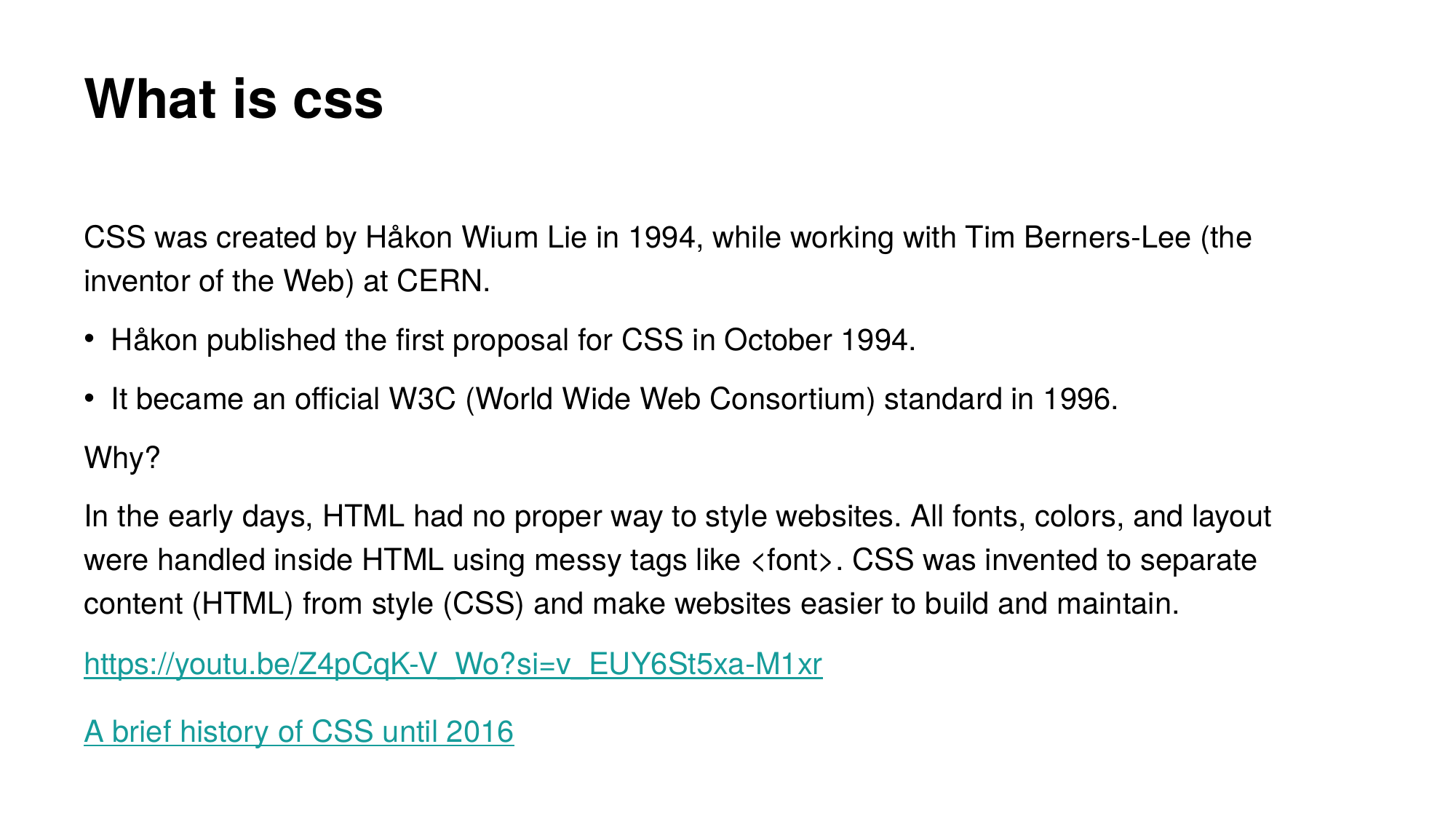

# What is css
CSS was created by Håkon Wium Lie in 1994, while working with Tim Berners-Lee (the inventor of the Web) at CERN.
Håkon published the first proposal for CSS in October 1994.
It became an official W3C (World Wide Web Consortium) standard in 1996.
Why?
In the early days, HTML had no proper way to style websites. All fonts, colors, and layout were handled inside HTML using messy tags like <font>. CSS was invented to separate content (HTML) from style (CSS) and make websites easier to build and maintain.
https://youtu.be/Z4pCqK-V_Wo?si=v_EUY6St5xa-M1xr
A brief history of CSS until 2016